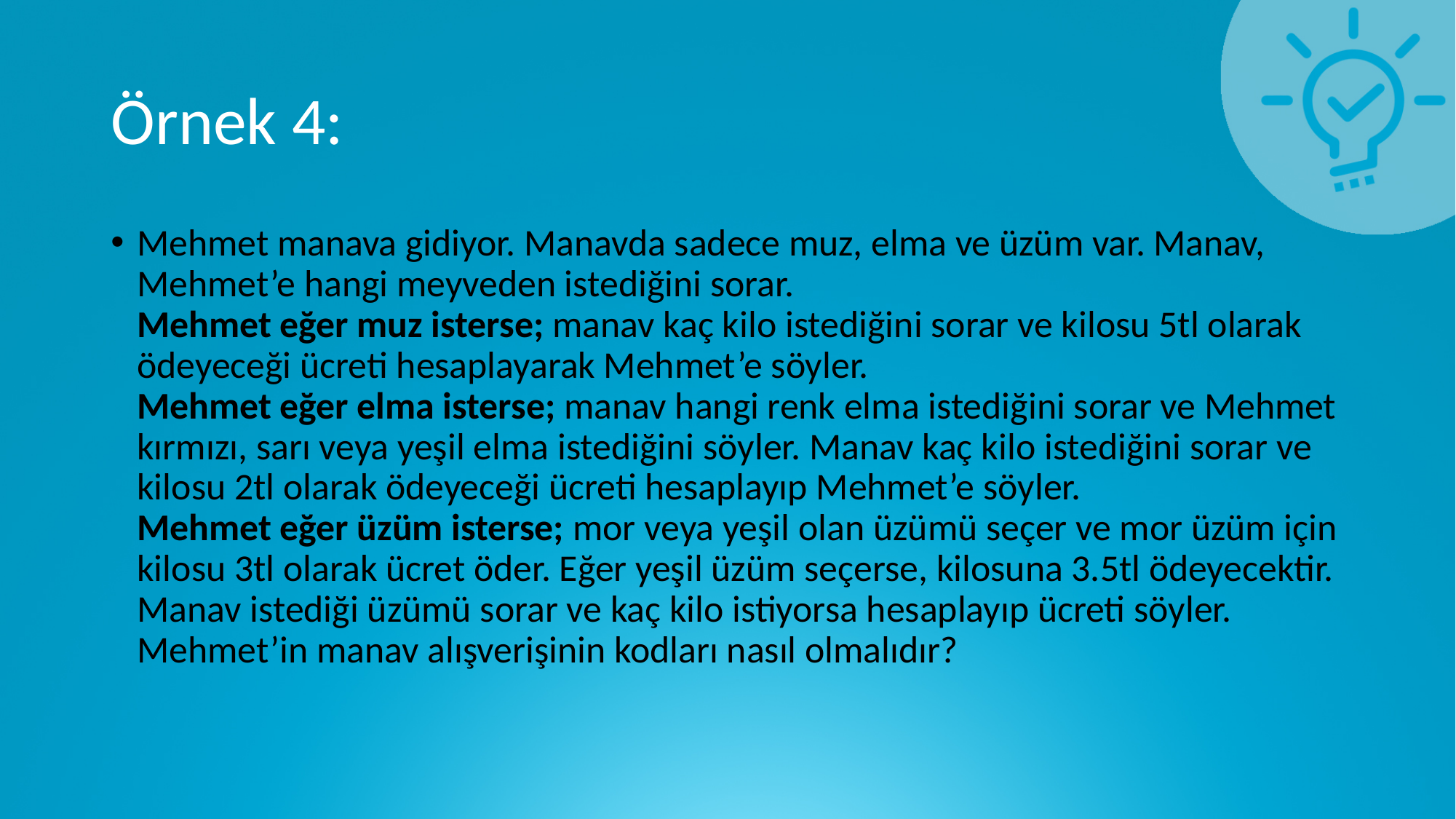

# Örnek 4:
Mehmet manava gidiyor. Manavda sadece muz, elma ve üzüm var. Manav, Mehmet’e hangi meyveden istediğini sorar.
Mehmet eğer muz isterse; manav kaç kilo istediğini sorar ve kilosu 5tl olarak ödeyeceği ücreti hesaplayarak Mehmet’e söyler.
Mehmet eğer elma isterse; manav hangi renk elma istediğini sorar ve Mehmet kırmızı, sarı veya yeşil elma istediğini söyler. Manav kaç kilo istediğini sorar ve kilosu 2tl olarak ödeyeceği ücreti hesaplayıp Mehmet’e söyler.
Mehmet eğer üzüm isterse; mor veya yeşil olan üzümü seçer ve mor üzüm için kilosu 3tl olarak ücret öder. Eğer yeşil üzüm seçerse, kilosuna 3.5tl ödeyecektir. Manav istediği üzümü sorar ve kaç kilo istiyorsa hesaplayıp ücreti söyler.
Mehmet’in manav alışverişinin kodları nasıl olmalıdır?